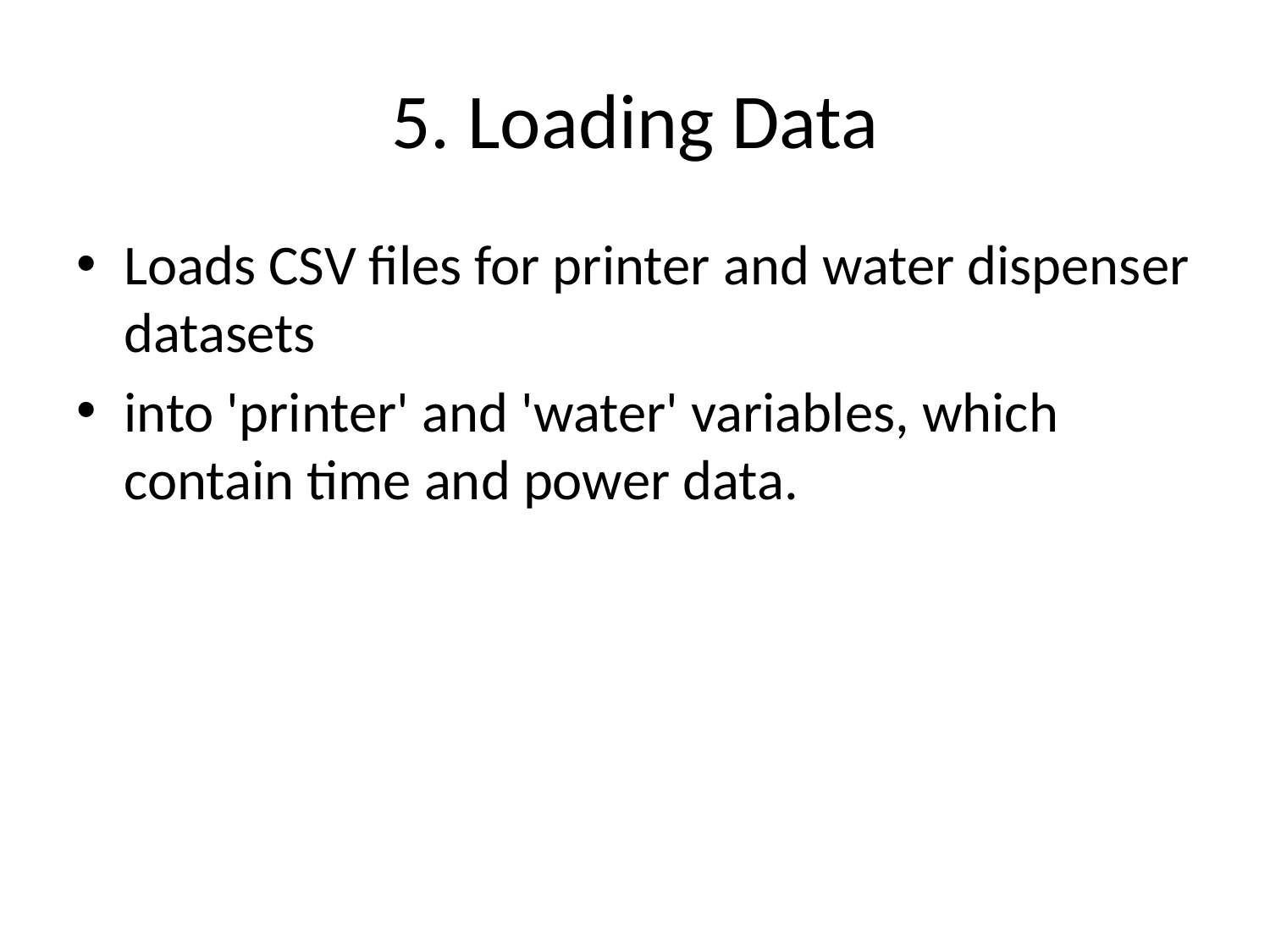

# 5. Loading Data
Loads CSV files for printer and water dispenser datasets
into 'printer' and 'water' variables, which contain time and power data.